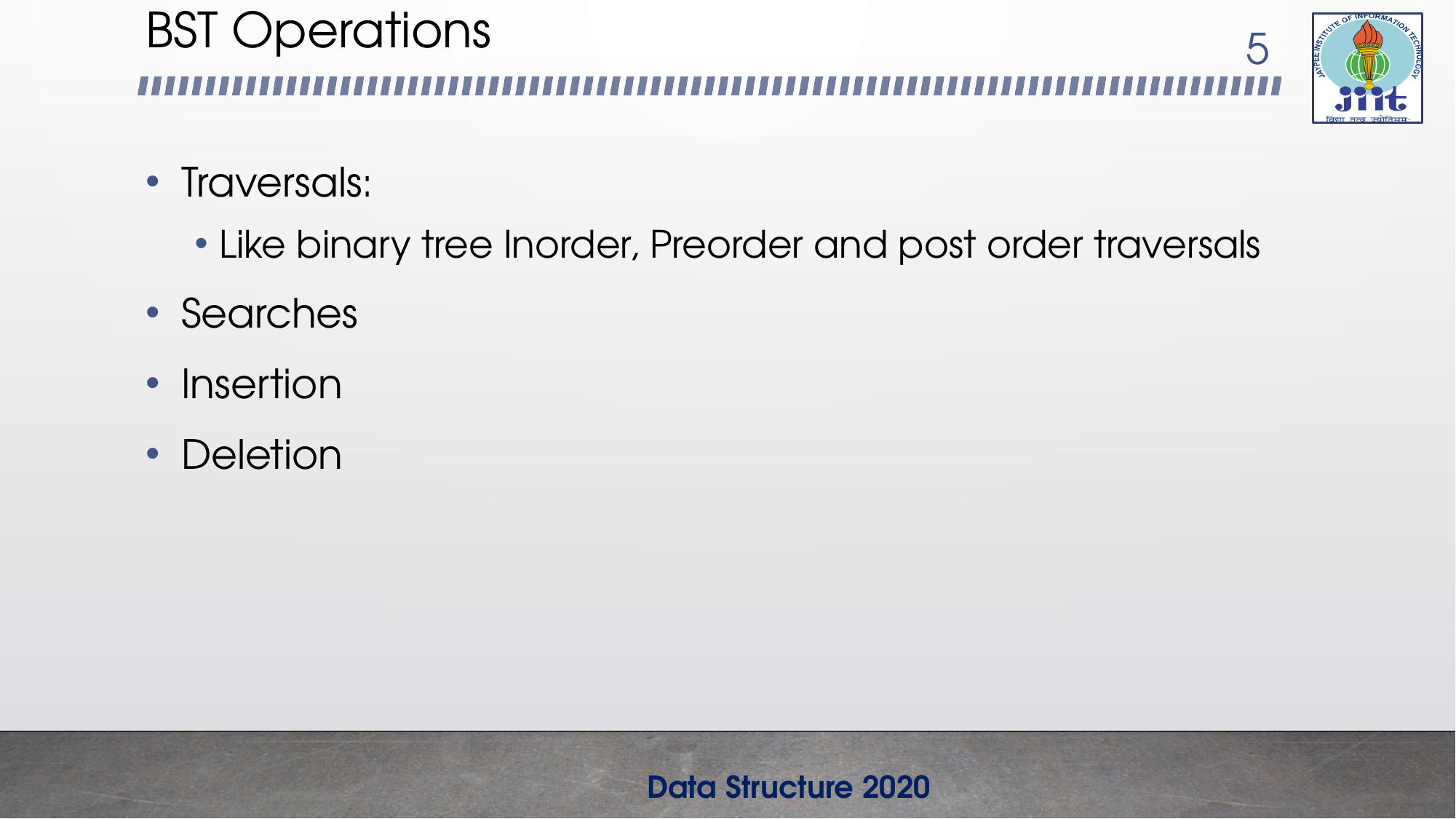

# BST Operations
5
 Traversals:
Like binary tree Inorder, Preorder and post order traversals
 Searches
 Insertion
 Deletion